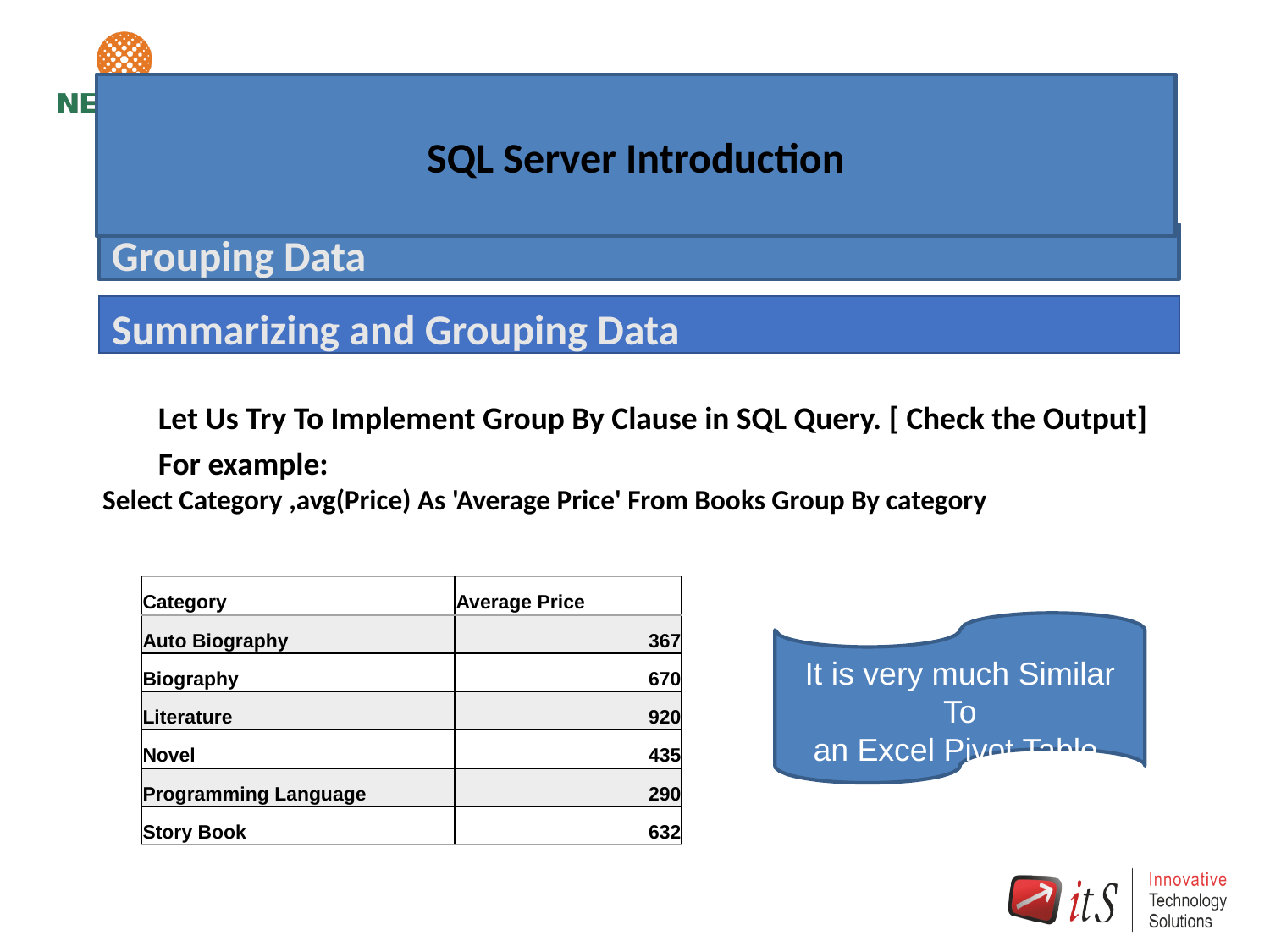

# SQL Server Introduction
Grouping Data
Summarizing and Grouping Data
Let Us Try To Implement Group By Clause in SQL Query. [ Check the Output]
For example:
Select Category ,avg(Price) As 'Average Price' From Books Group By category
| Category | Average Price |
| --- | --- |
| Auto Biography | 367 |
| Biography | 670 |
| Literature | 920 |
| Novel | 435 |
| Programming Language | 290 |
| Story Book | 632 |

It is very much Similar To
an Excel Pivot Table.